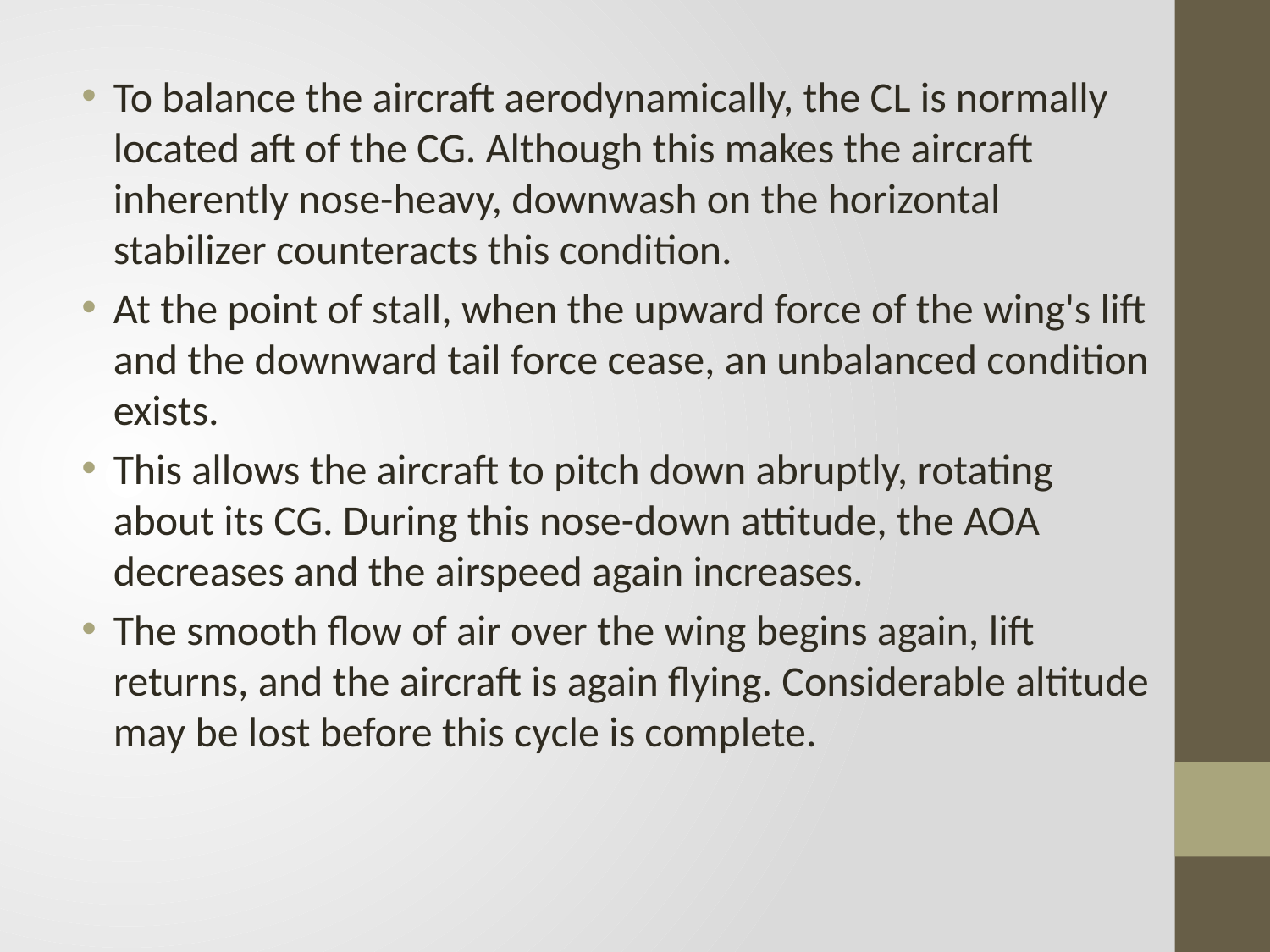

To balance the aircraft aerodynamically, the CL is normally located aft of the CG. Although this makes the aircraft inherently nose-heavy, downwash on the horizontal stabilizer counteracts this condition.
At the point of stall, when the upward force of the wing's lift and the downward tail force cease, an unbalanced condition exists.
This allows the aircraft to pitch down abruptly, rotating about its CG. During this nose-down attitude, the AOA decreases and the airspeed again increases.
The smooth flow of air over the wing begins again, lift returns, and the aircraft is again flying. Considerable altitude may be lost before this cycle is complete.